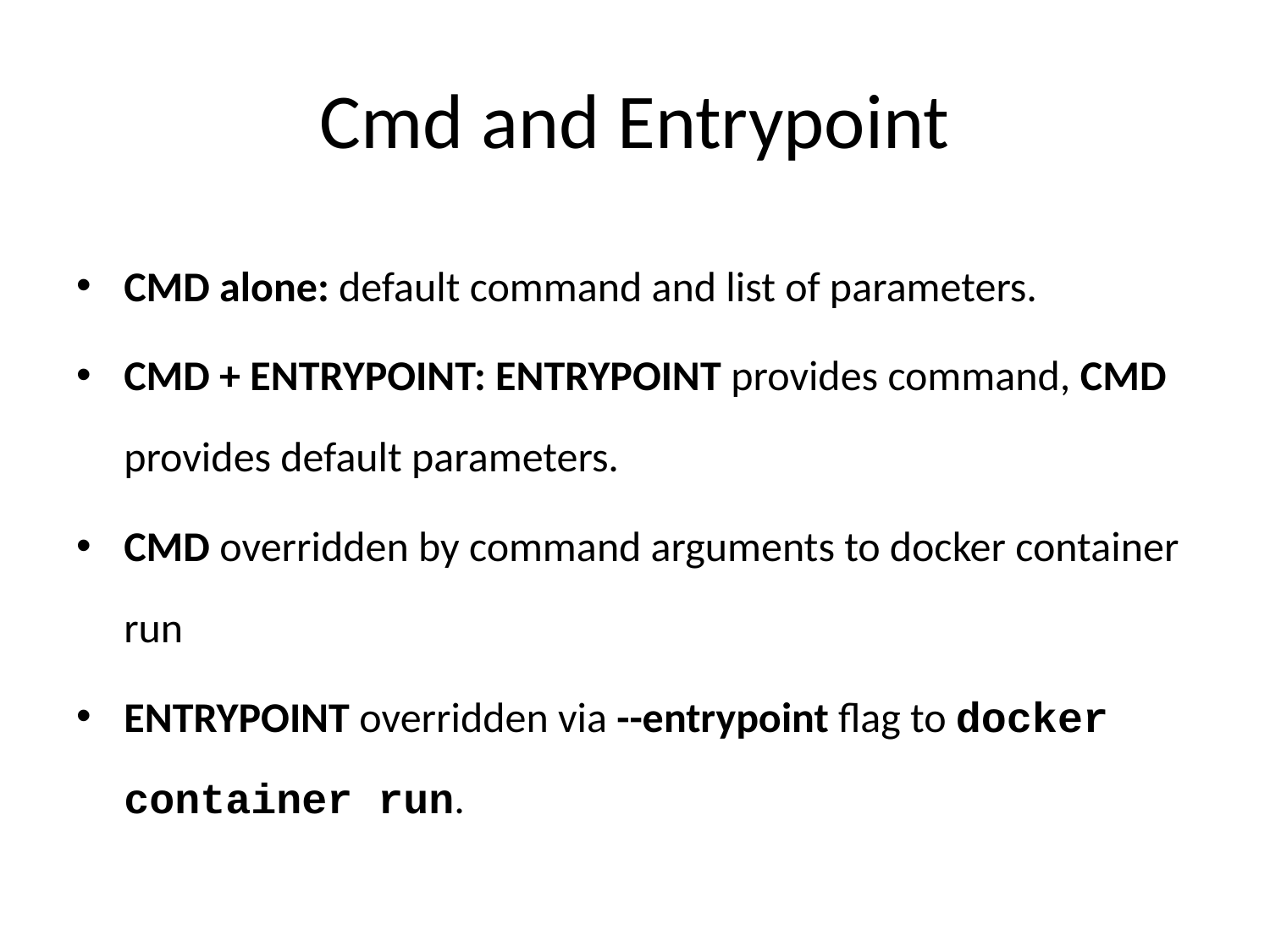

# Cmd and Entrypoint
CMD alone: default command and list of parameters.
CMD + ENTRYPOINT: ENTRYPOINT provides command, CMD provides default parameters.
CMD overridden by command arguments to docker container run
ENTRYPOINT overridden via --entrypoint flag to docker container run.